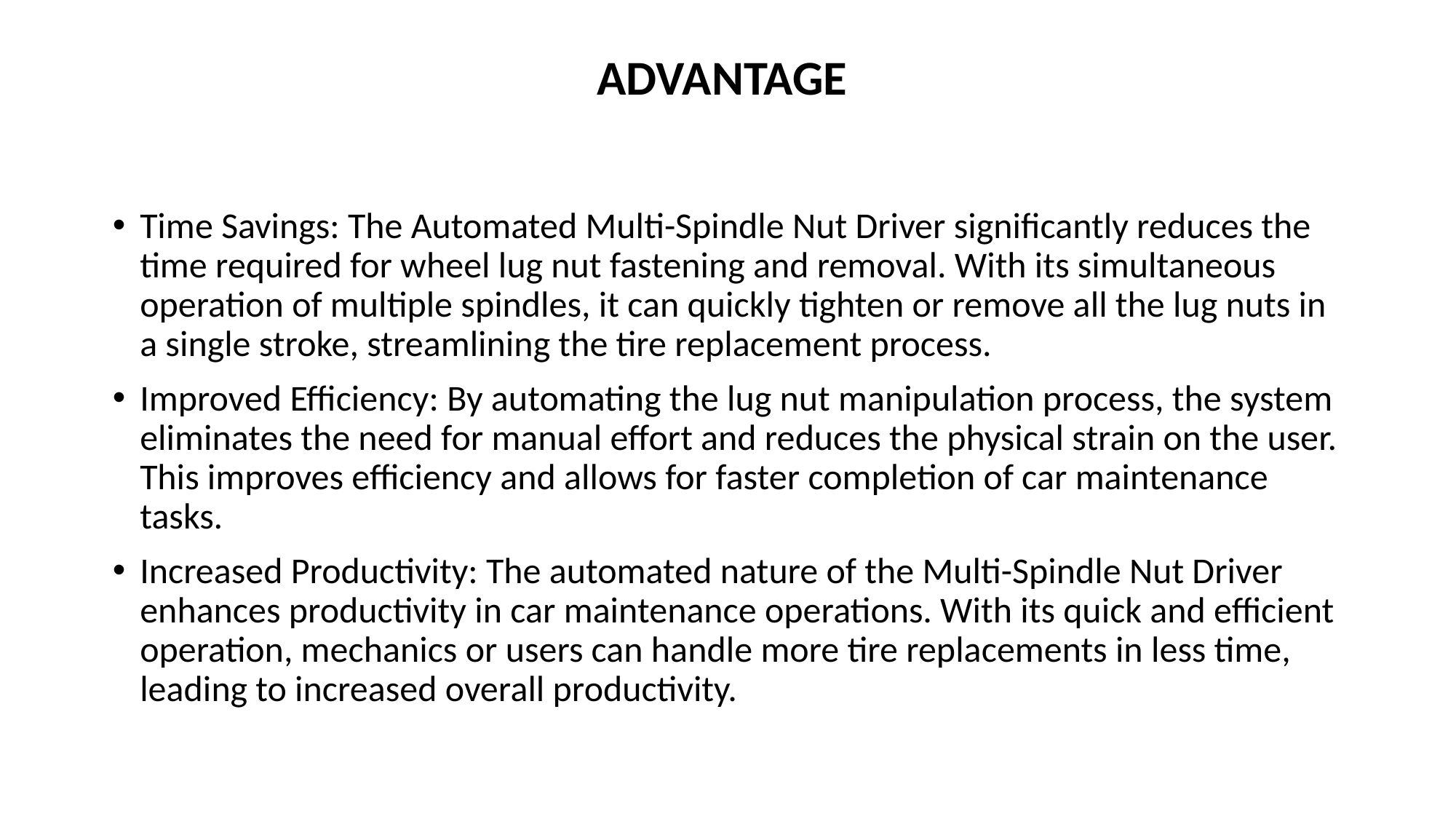

# ADVANTAGE

Time Savings: The Automated Multi-Spindle Nut Driver significantly reduces the time required for wheel lug nut fastening and removal. With its simultaneous operation of multiple spindles, it can quickly tighten or remove all the lug nuts in a single stroke, streamlining the tire replacement process.
Improved Efficiency: By automating the lug nut manipulation process, the system eliminates the need for manual effort and reduces the physical strain on the user. This improves efficiency and allows for faster completion of car maintenance tasks.
Increased Productivity: The automated nature of the Multi-Spindle Nut Driver enhances productivity in car maintenance operations. With its quick and efficient operation, mechanics or users can handle more tire replacements in less time, leading to increased overall productivity.